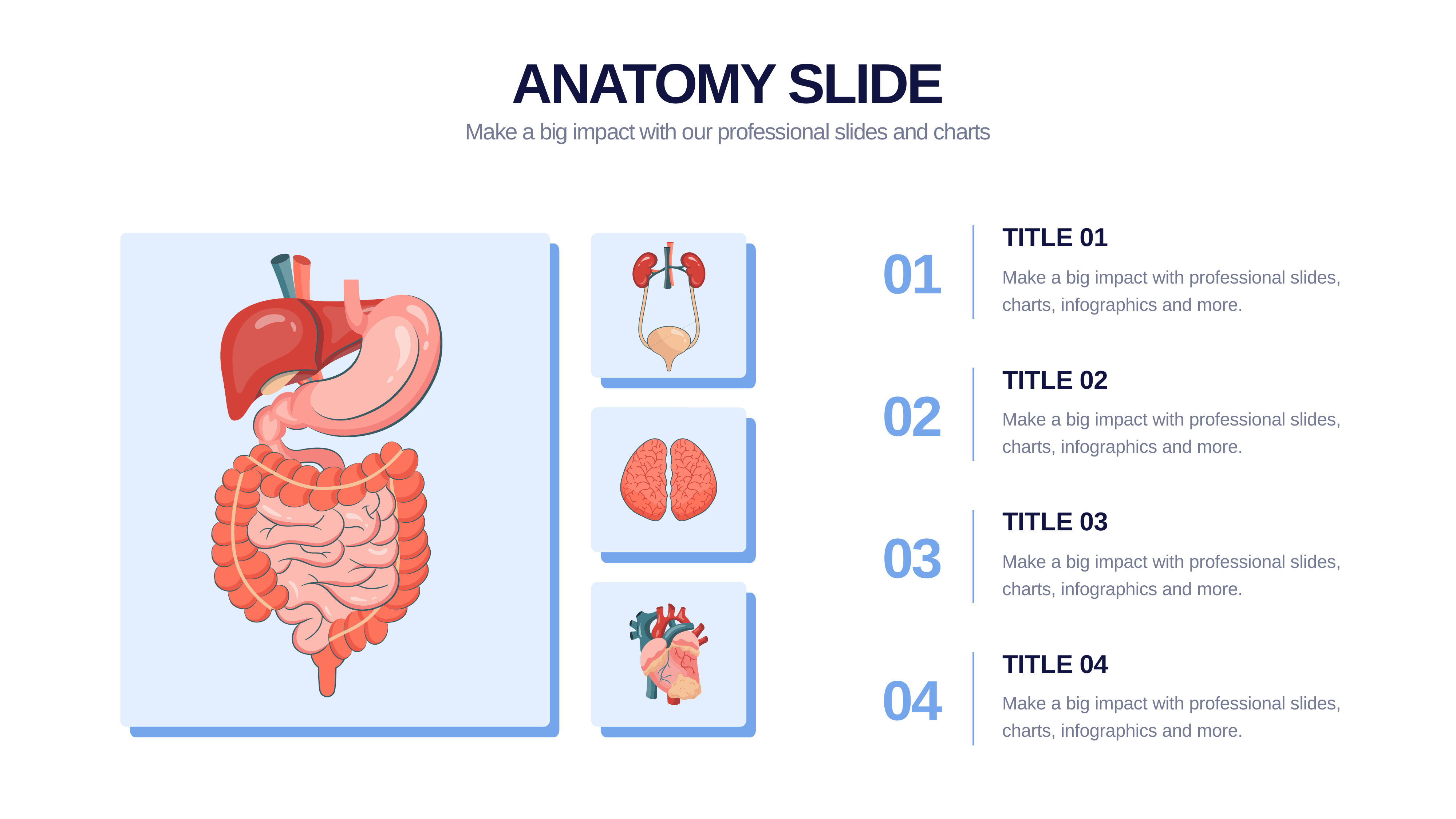

ANATOMY SLIDE
Make a big impact with our professional slides and charts
TITLE 01

01

Make a big impact with professional slides, charts, infographics and more.
TITLE 02

02
Make a big impact with professional slides, charts, infographics and more.

TITLE 03

03
Make a big impact with professional slides, charts, infographics and more.

TITLE 04

04
Make a big impact with professional slides, charts, infographics and more.